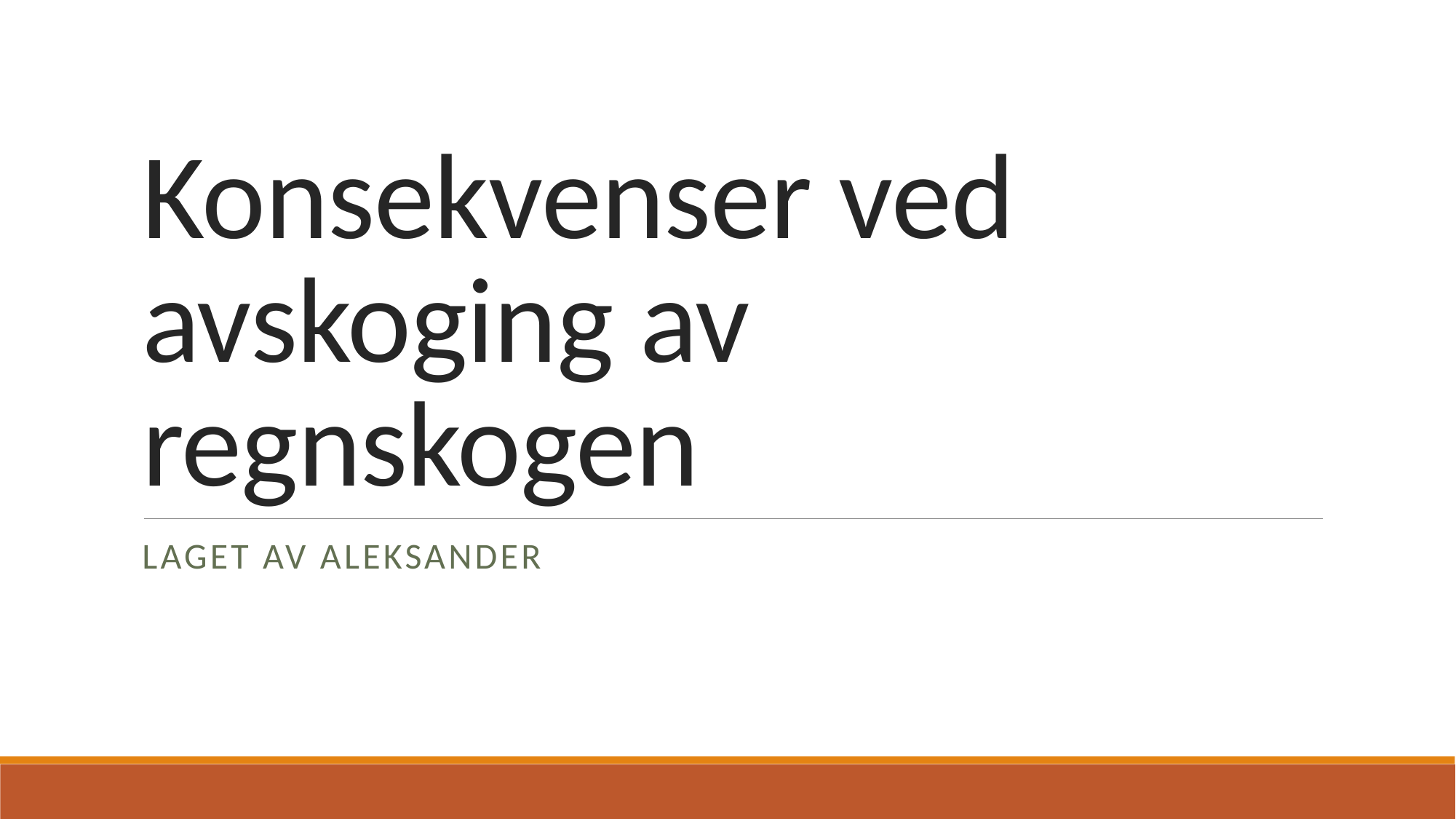

# Konsekvenser ved avskoging av regnskogen
Laget av Aleksander